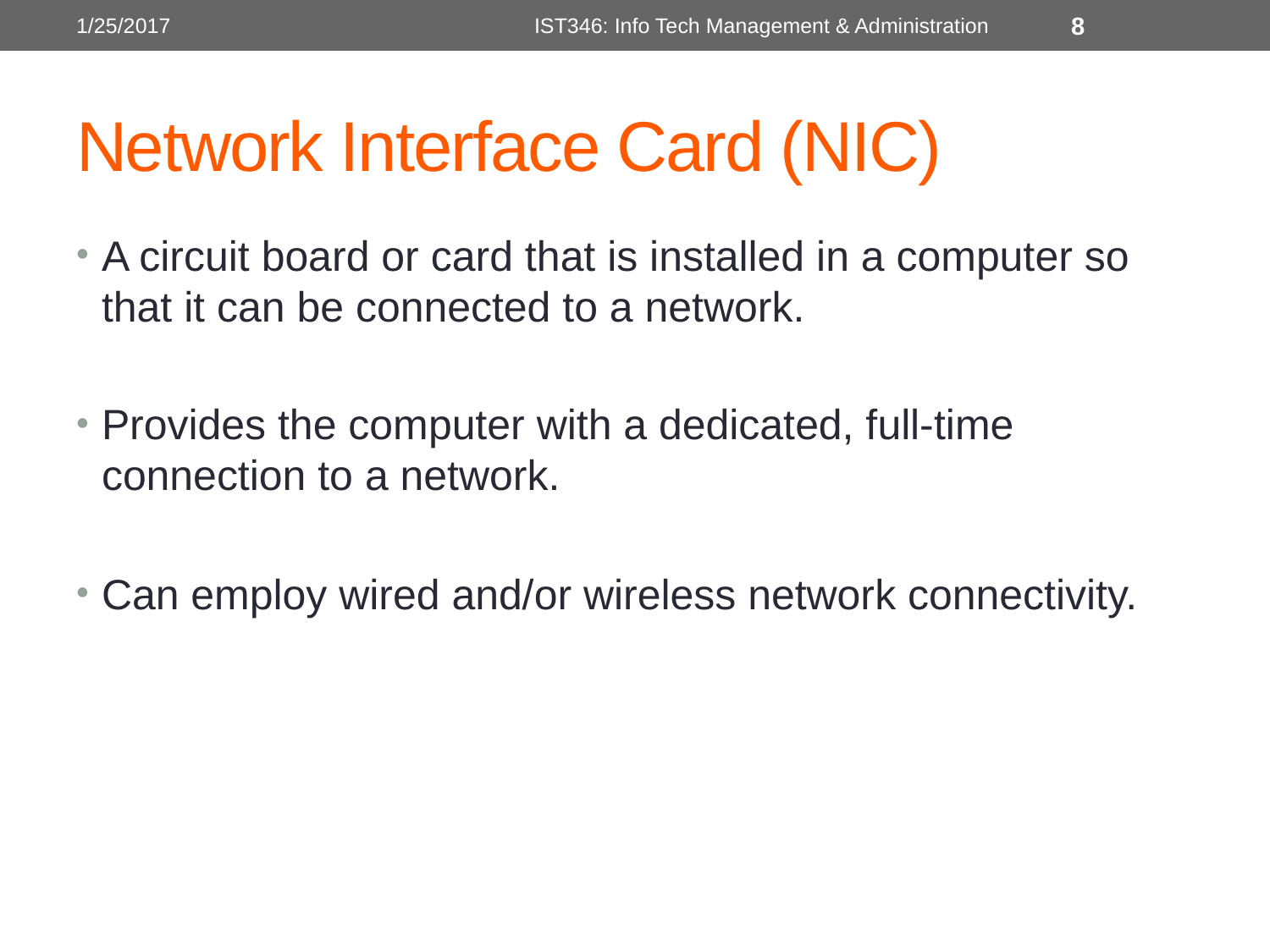

1/25/2017
IST346: Info Tech Management & Administration
8
# Network Interface Card (NIC)
A circuit board or card that is installed in a computer so that it can be connected to a network.

Provides the computer with a dedicated, full-time connection to a network.

Can employ wired and/or wireless network connectivity.